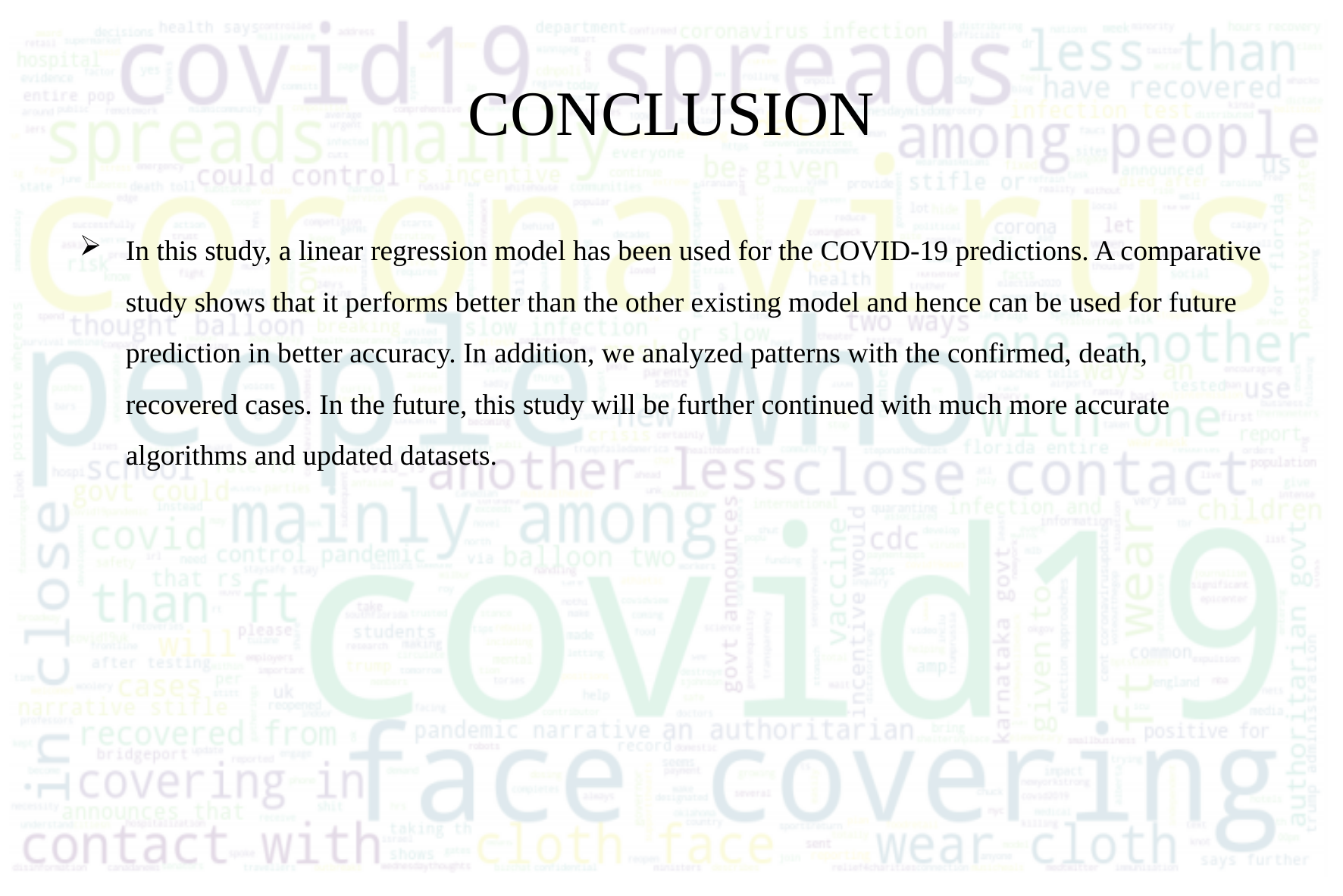

# CONCLUSION
In this study, a linear regression model has been used for the COVID-19 predictions. A comparative study shows that it performs better than the other existing model and hence can be used for future prediction in better accuracy. In addition, we analyzed patterns with the confirmed, death, recovered cases. In the future, this study will be further continued with much more accurate algorithms and updated datasets.